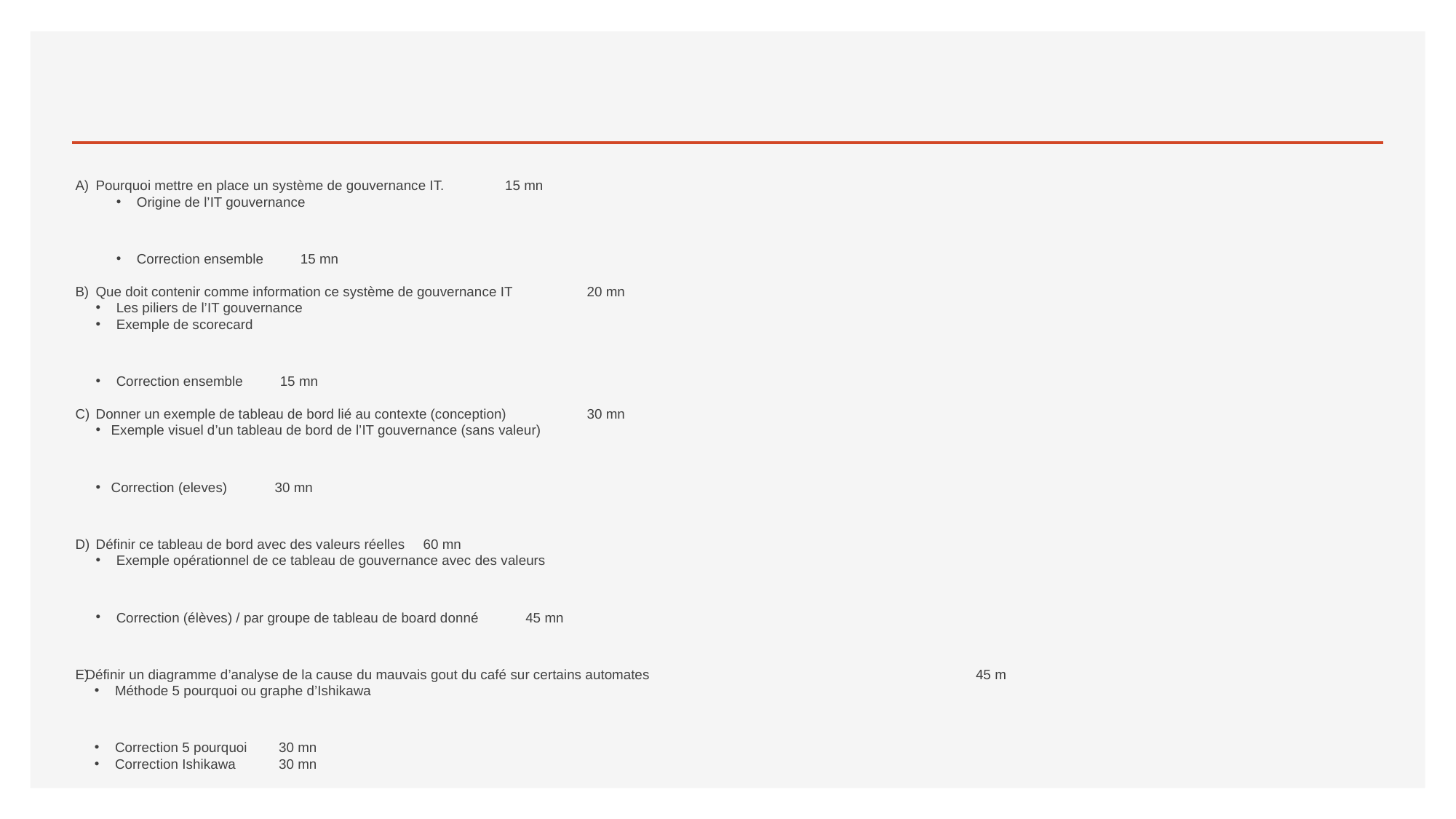

#
Pourquoi mettre en place un système de gouvernance IT.						15 mn
Origine de l’IT gouvernance

Correction ensemble								15 mn

Que doit contenir comme information ce système de gouvernance IT					20 mn
Les piliers de l’IT gouvernance
Exemple de scorecard

Correction ensemble 								15 mn

Donner un exemple de tableau de bord lié au contexte (conception)					30 mn
Exemple visuel d’un tableau de bord de l’IT gouvernance (sans valeur)

Correction (eleves)									30 mn

Définir ce tableau de bord avec des valeurs réelles							60 mn
Exemple opérationnel de ce tableau de gouvernance avec des valeurs

Correction (élèves) / par groupe de tableau de board donné						45 mn

Définir un diagramme d’analyse de la cause du mauvais gout du café sur certains automates				45 m
Méthode 5 pourquoi ou graphe d’Ishikawa

Correction 5 pourquoi								30 mn
Correction Ishikawa									30 mn